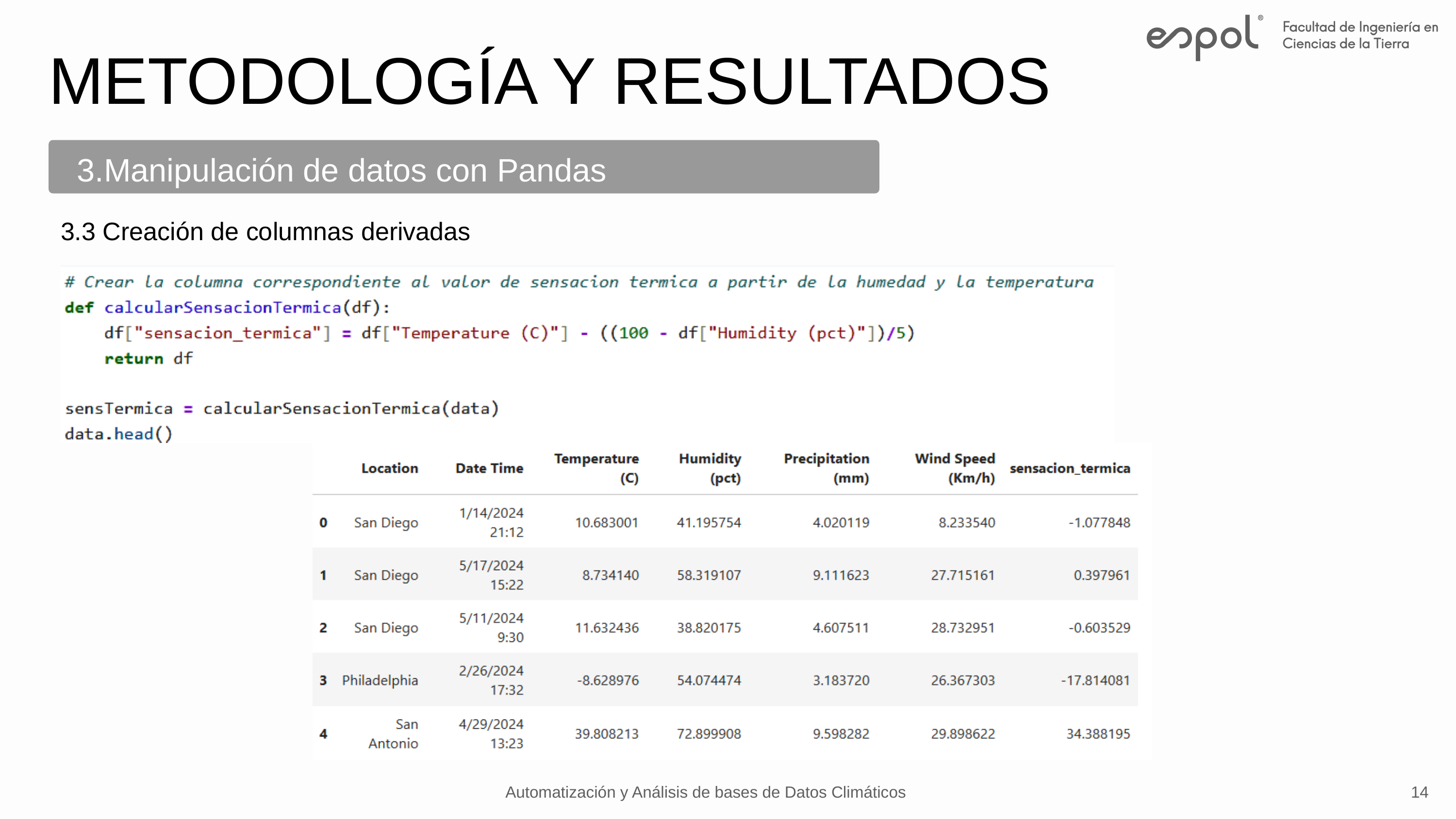

METODOLOGÍA Y RESULTADOS

3.Manipulación de datos con Pandas
3.3 Creación de columnas derivadas

Automatización y Análisis de bases de Datos Climáticos
14